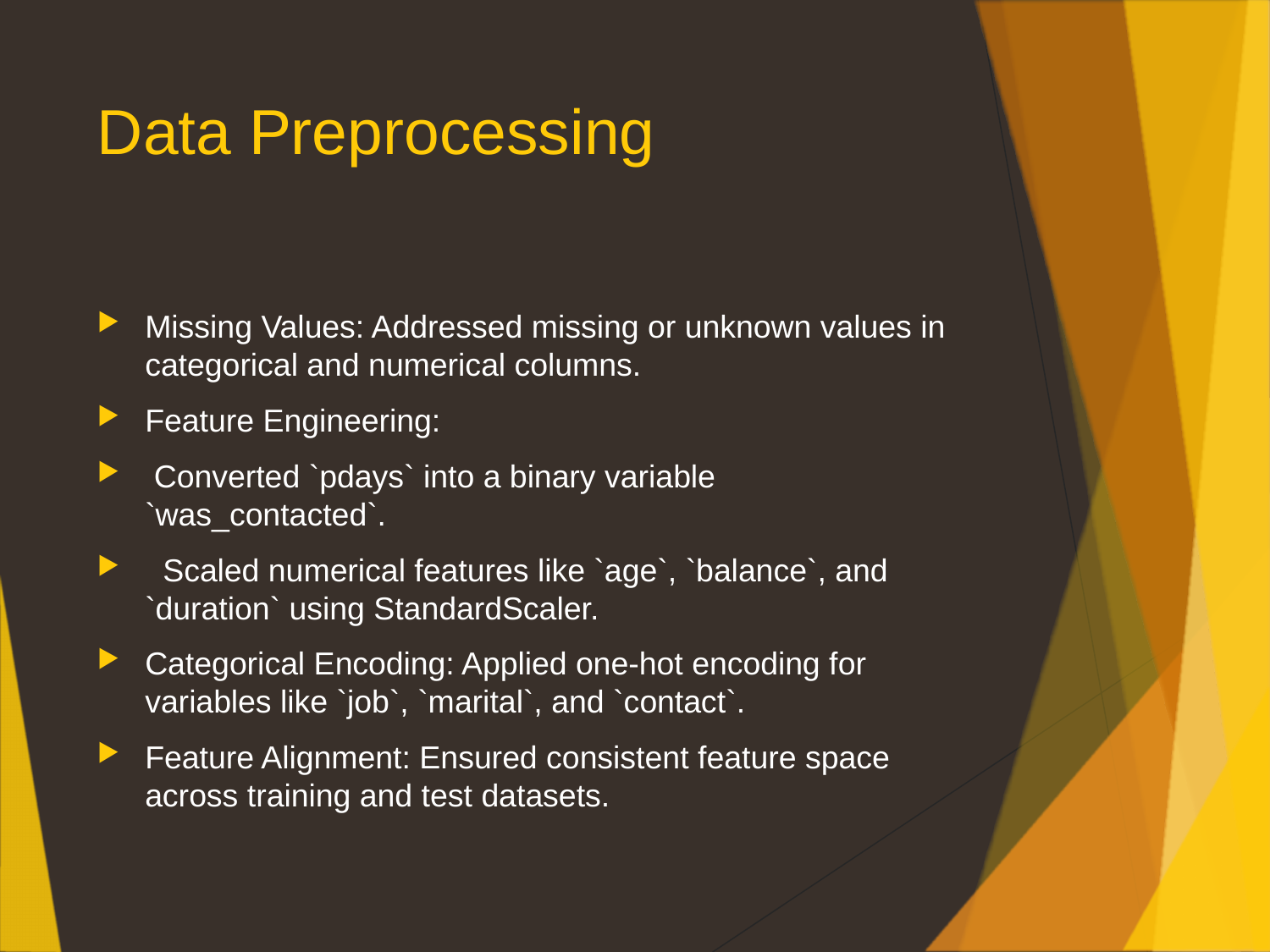

# Data Preprocessing
Missing Values: Addressed missing or unknown values in categorical and numerical columns.
Feature Engineering:
 Converted `pdays` into a binary variable `was_contacted`.
  Scaled numerical features like `age`, `balance`, and `duration` using StandardScaler.
Categorical Encoding: Applied one-hot encoding for variables like `job`, `marital`, and `contact`.
Feature Alignment: Ensured consistent feature space across training and test datasets.